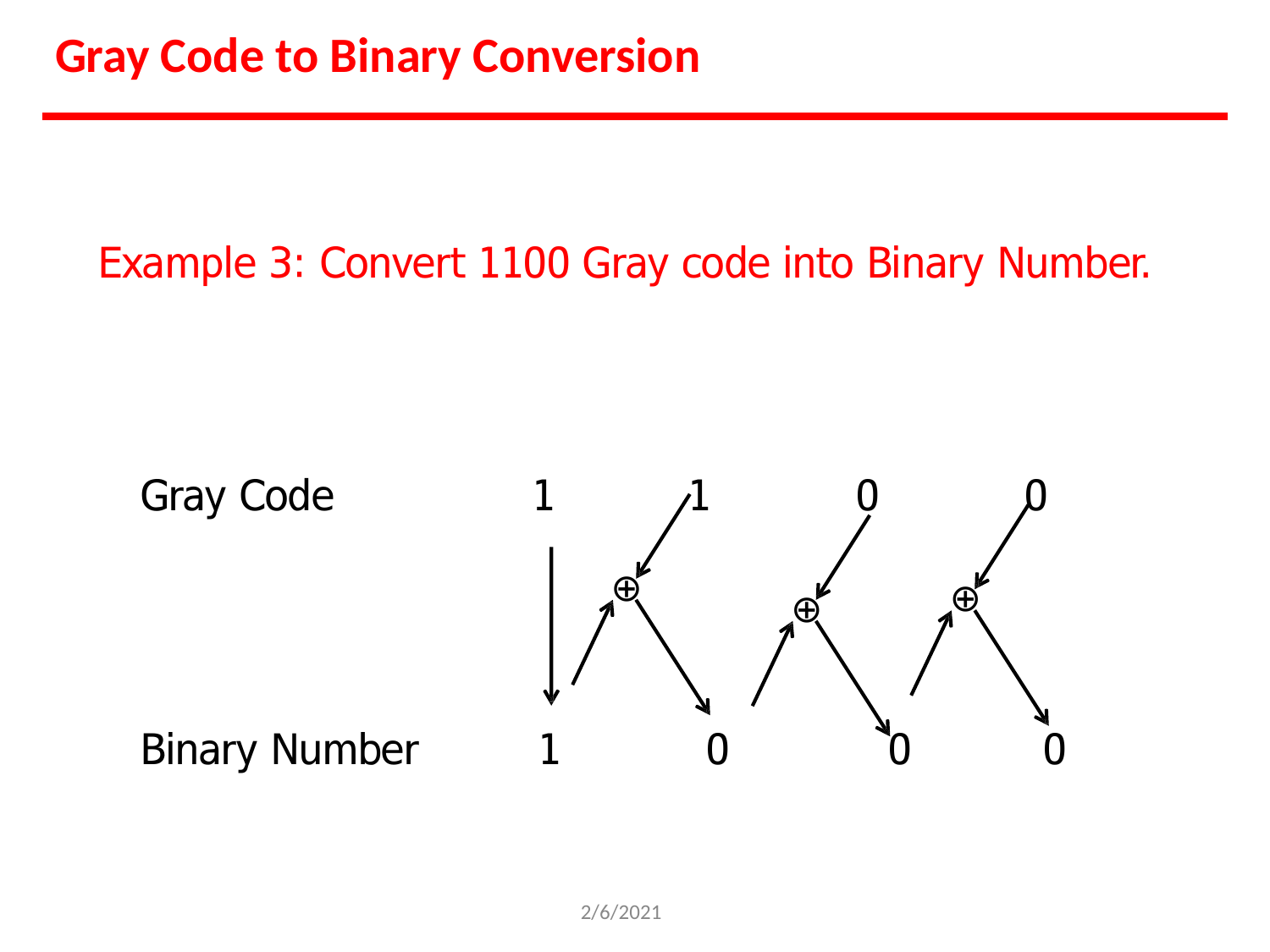

# Gray Code to Binary Conversion

Example 3: Convert 1100 Gray code into Binary Number.
Gray Code
1
1
0
0

⊕
⊕
⊕

Binary Number
1
0
0
0
2/6/2021